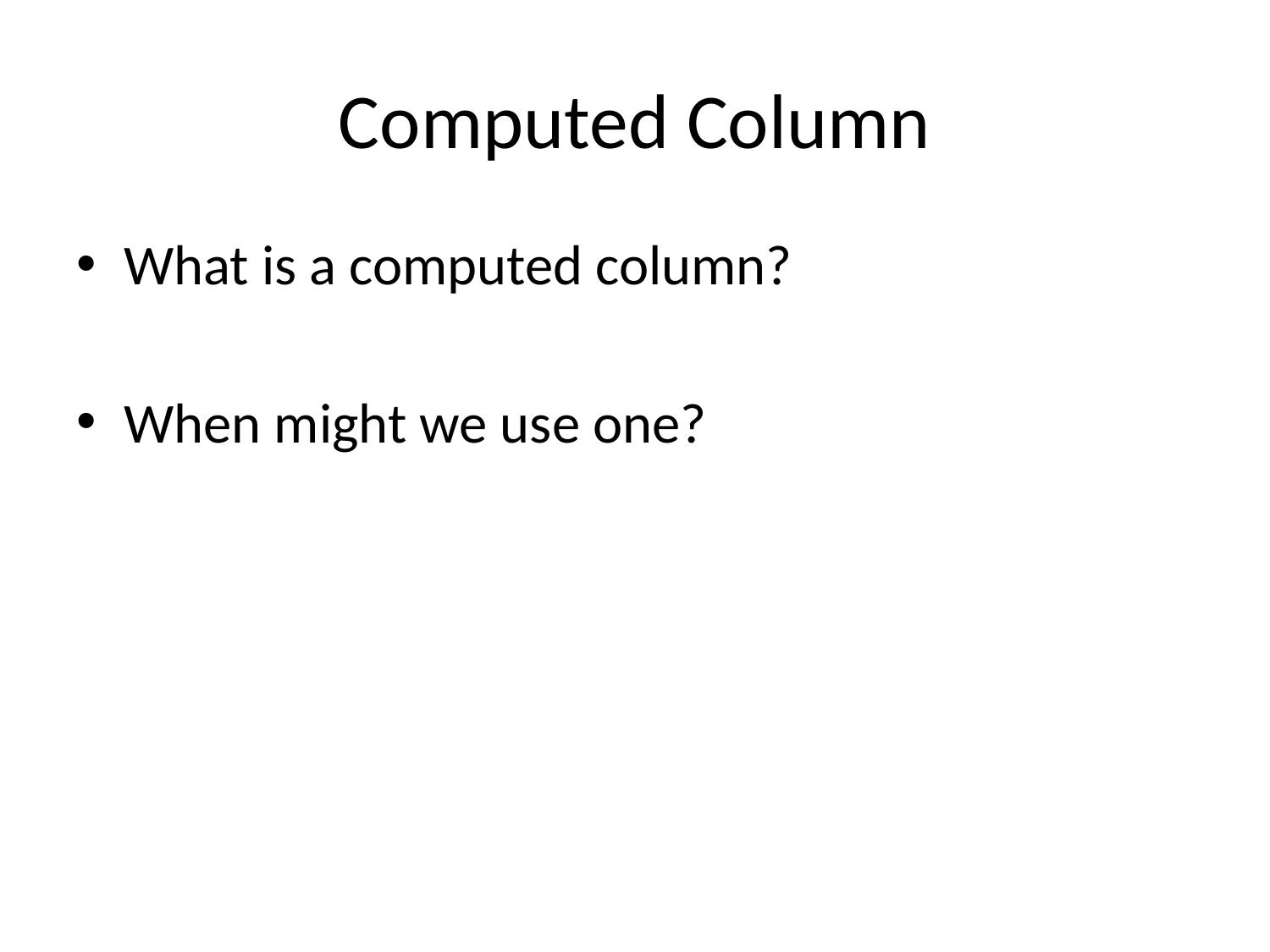

# Computed Column
What is a computed column?

When might we use one?